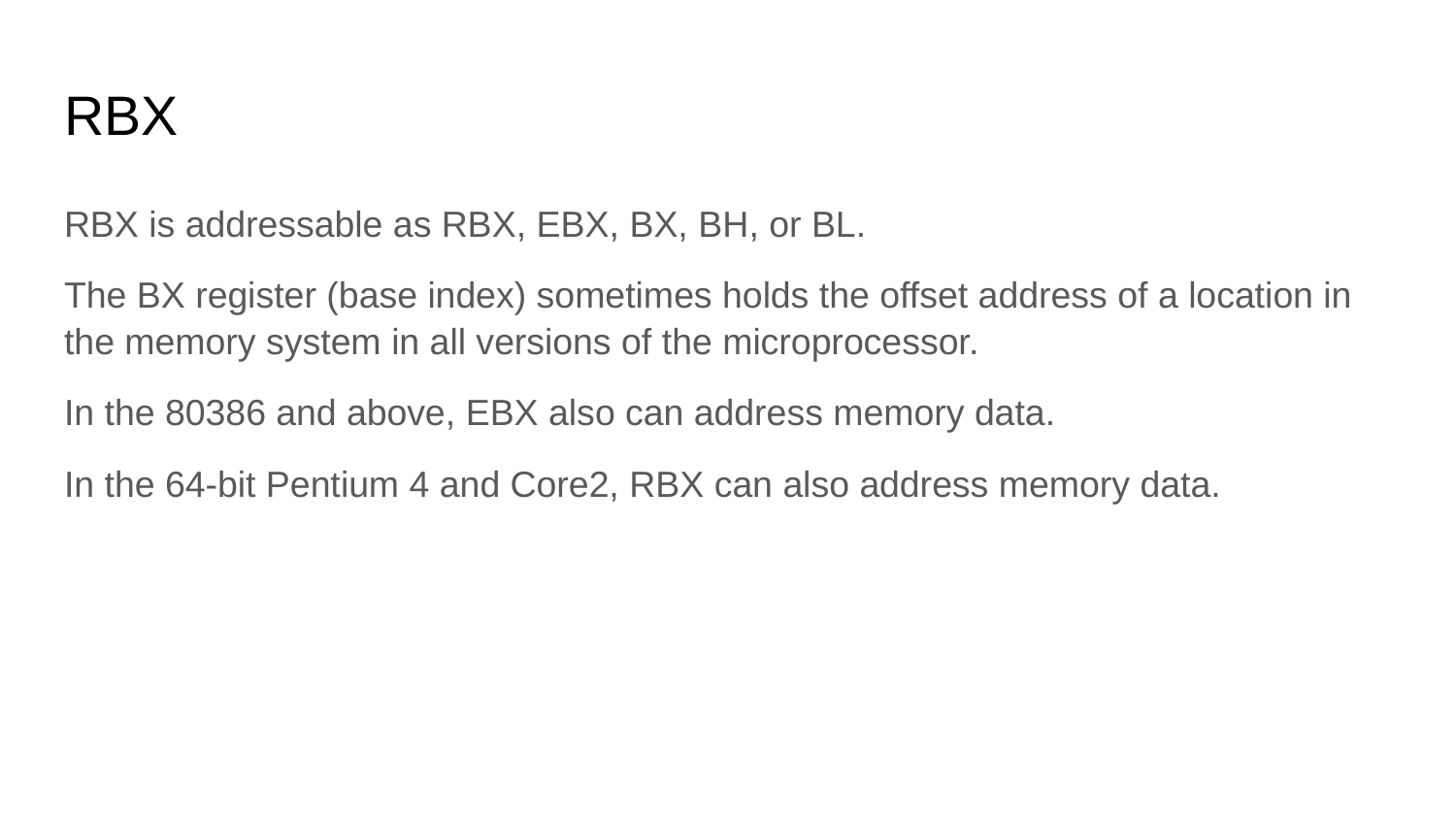

# RBX
RBX is addressable as RBX, EBX, BX, BH, or BL.
The BX register (base index) sometimes holds the offset address of a location in the memory system in all versions of the microprocessor.
In the 80386 and above, EBX also can address memory data.
In the 64-bit Pentium 4 and Core2, RBX can also address memory data.